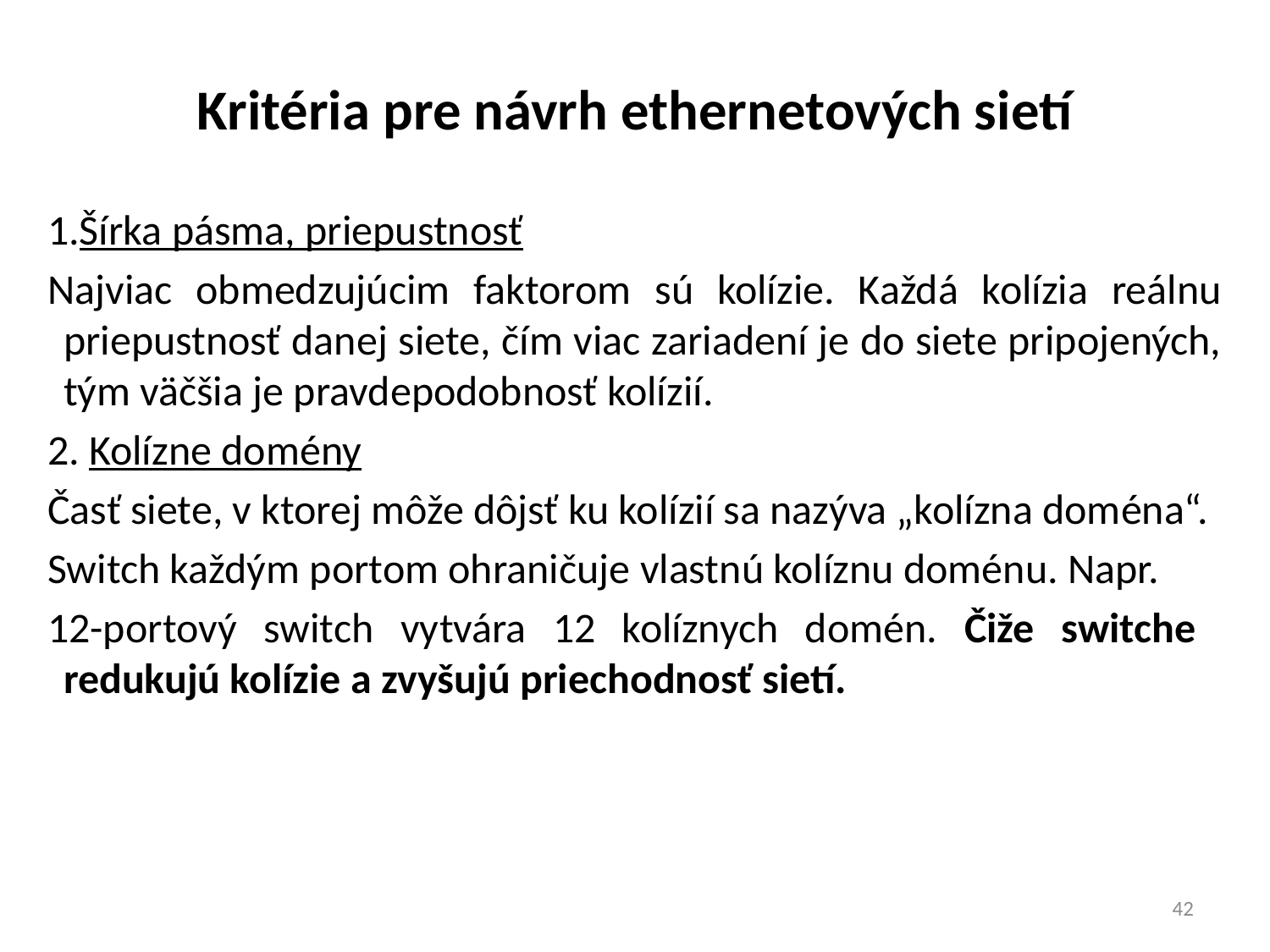

# Kritéria pre návrh ethernetových sietí
Šírka pásma, priepustnosť
Najviac obmedzujúcim faktorom sú kolízie. Každá kolízia reálnu priepustnosť danej siete, čím viac zariadení je do siete pripojených, tým väčšia je pravdepodobnosť kolízií.
2. Kolízne domény
Časť siete, v ktorej môže dôjsť ku kolízií sa nazýva „kolízna doména“.
Switch každým portom ohraničuje vlastnú kolíznu doménu. Napr.
12-portový switch vytvára 12 kolíznych domén. Čiže switche  redukujú kolízie a zvyšujú priechodnosť sietí.
42